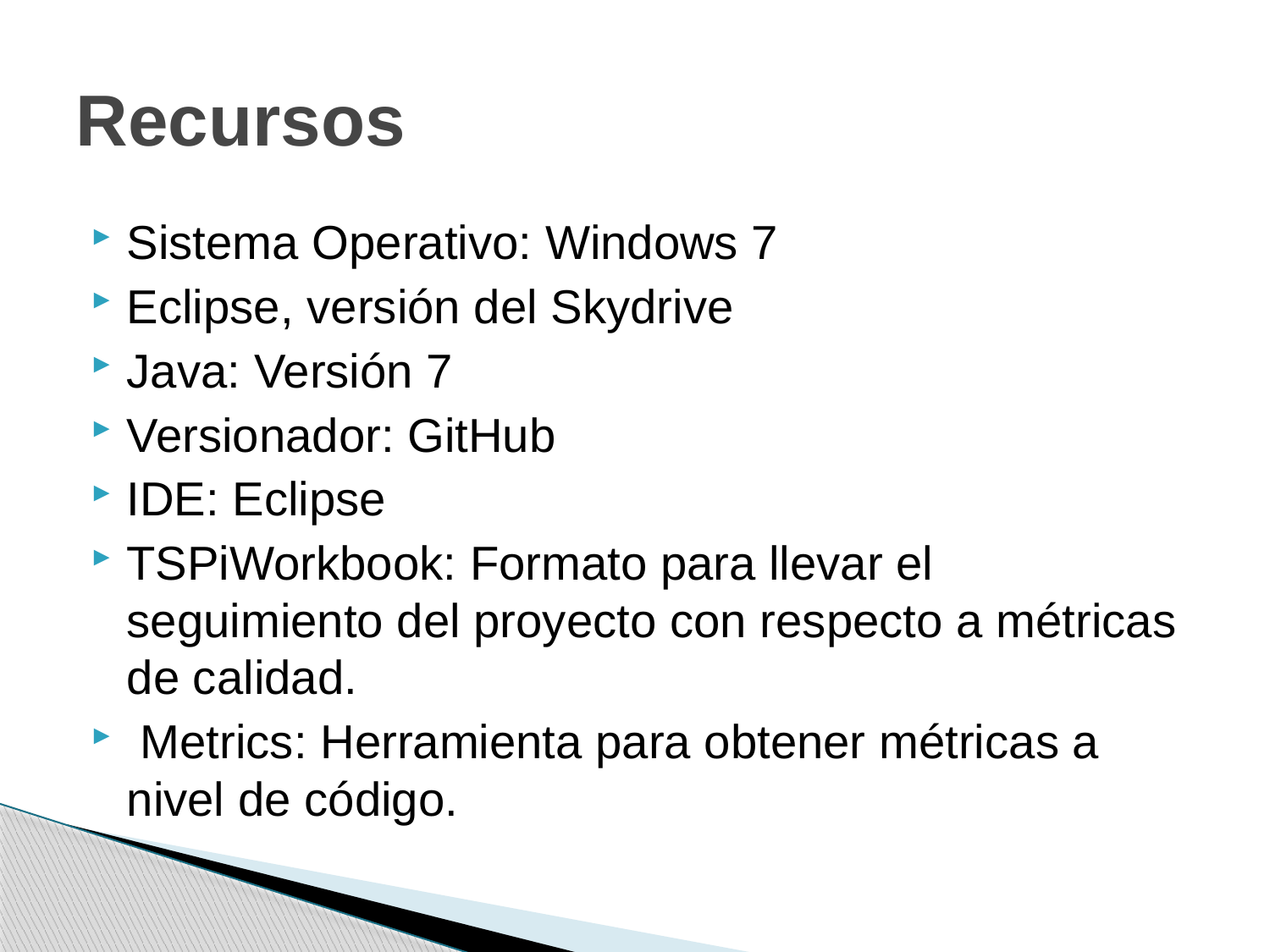

# Recursos
Sistema Operativo: Windows 7
Eclipse, versión del Skydrive
Java: Versión 7
Versionador: GitHub
IDE: Eclipse
TSPiWorkbook: Formato para llevar el seguimiento del proyecto con respecto a métricas de calidad.
 Metrics: Herramienta para obtener métricas a nivel de código.